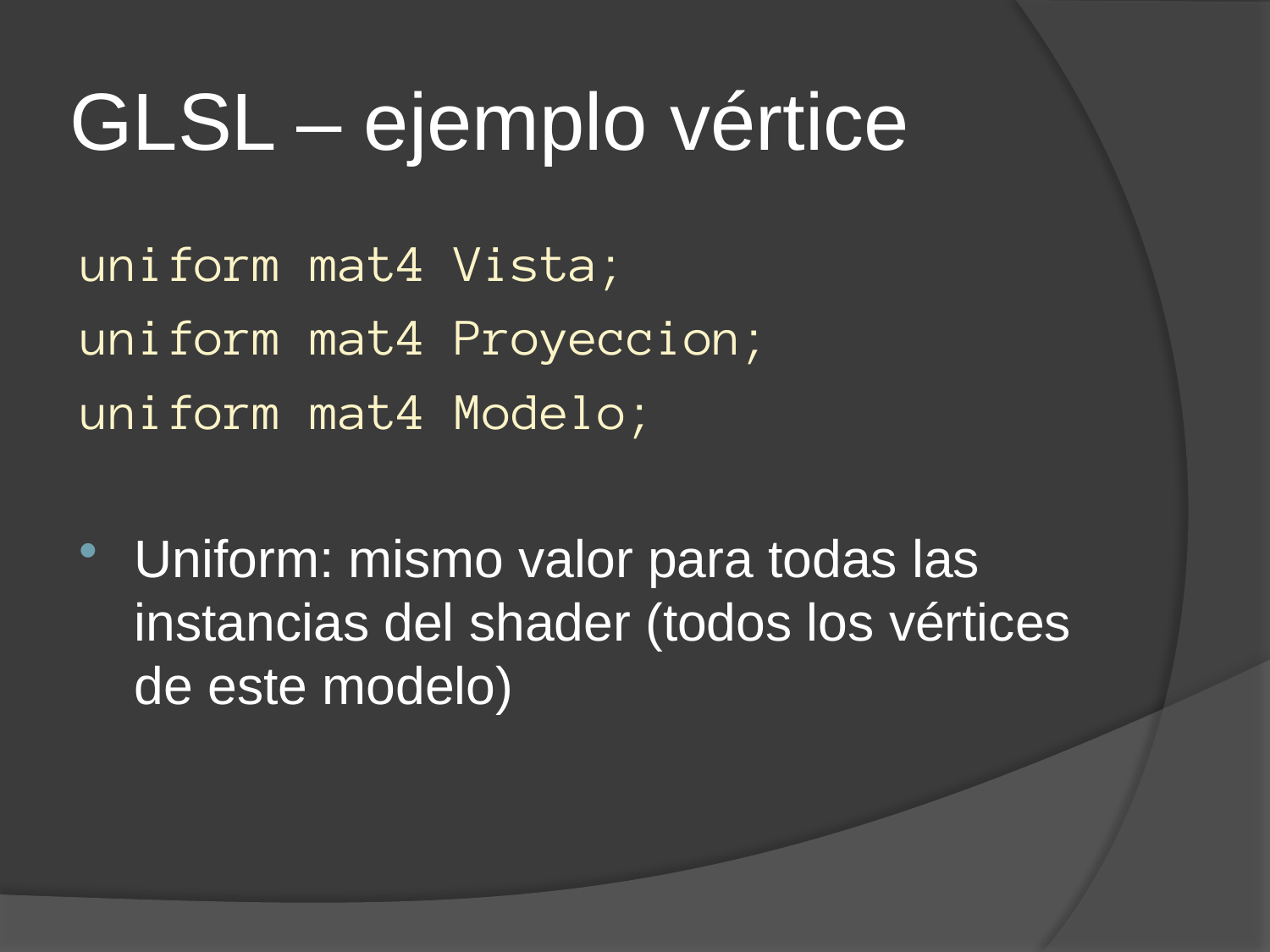

# GLSL – ejemplo vértice
uniform mat4 Vista;
uniform mat4 Proyeccion;
uniform mat4 Modelo;

Uniform: mismo valor para todas las instancias del shader (todos los vértices de este modelo)